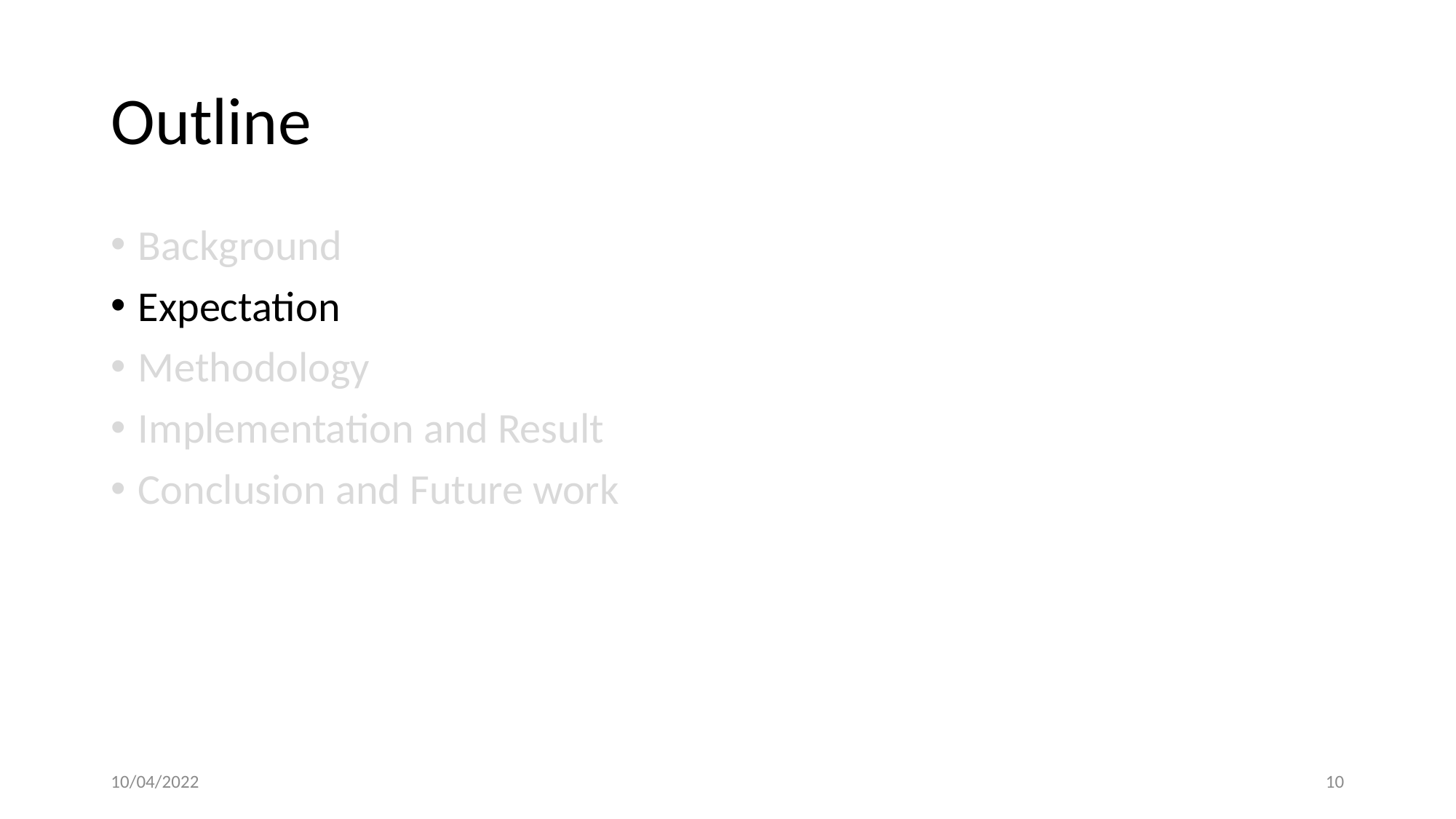

# Outline
Background
Expectation
Methodology
Implementation and Result
Conclusion and Future work
10/04/2022
10